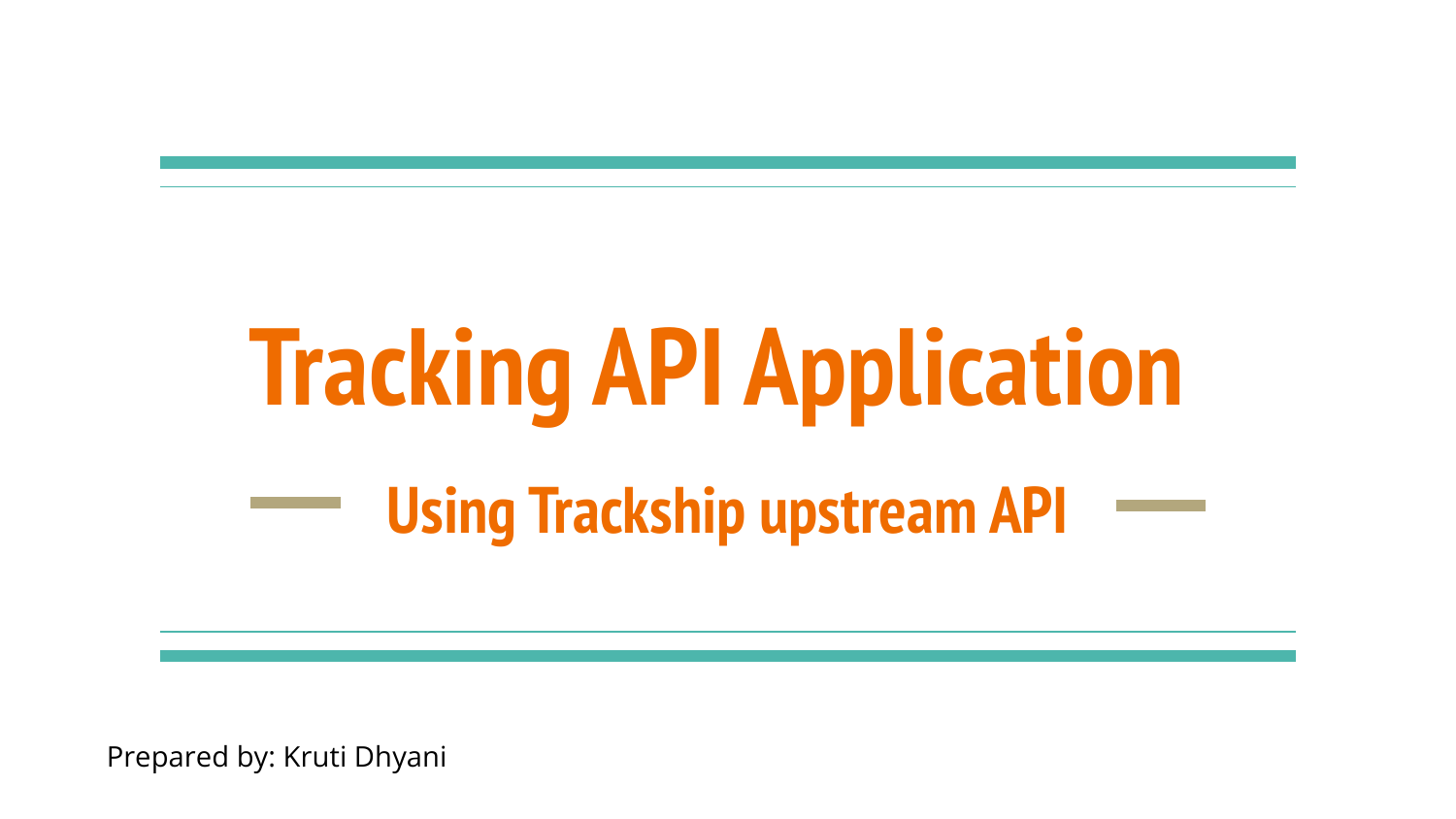

# Tracking API Application
Using Trackship upstream API
Prepared by: Kruti Dhyani